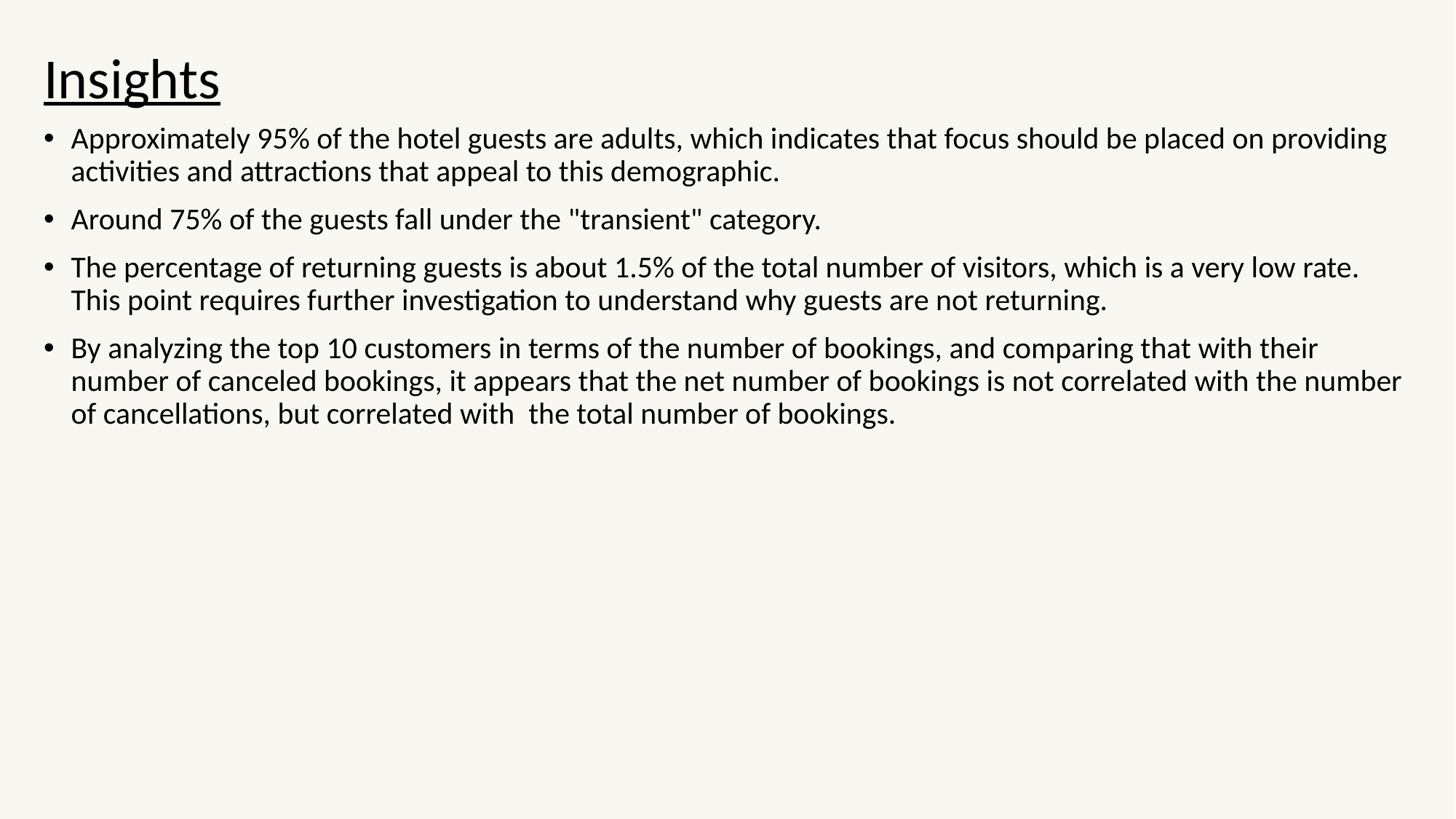

# Insights
Approximately 95% of the hotel guests are adults, which indicates that focus should be placed on providing activities and attractions that appeal to this demographic.
Around 75% of the guests fall under the "transient" category.
The percentage of returning guests is about 1.5% of the total number of visitors, which is a very low rate. This point requires further investigation to understand why guests are not returning.
By analyzing the top 10 customers in terms of the number of bookings, and comparing that with their number of canceled bookings, it appears that the net number of bookings is not correlated with the number of cancellations, but correlated with  the total number of bookings.